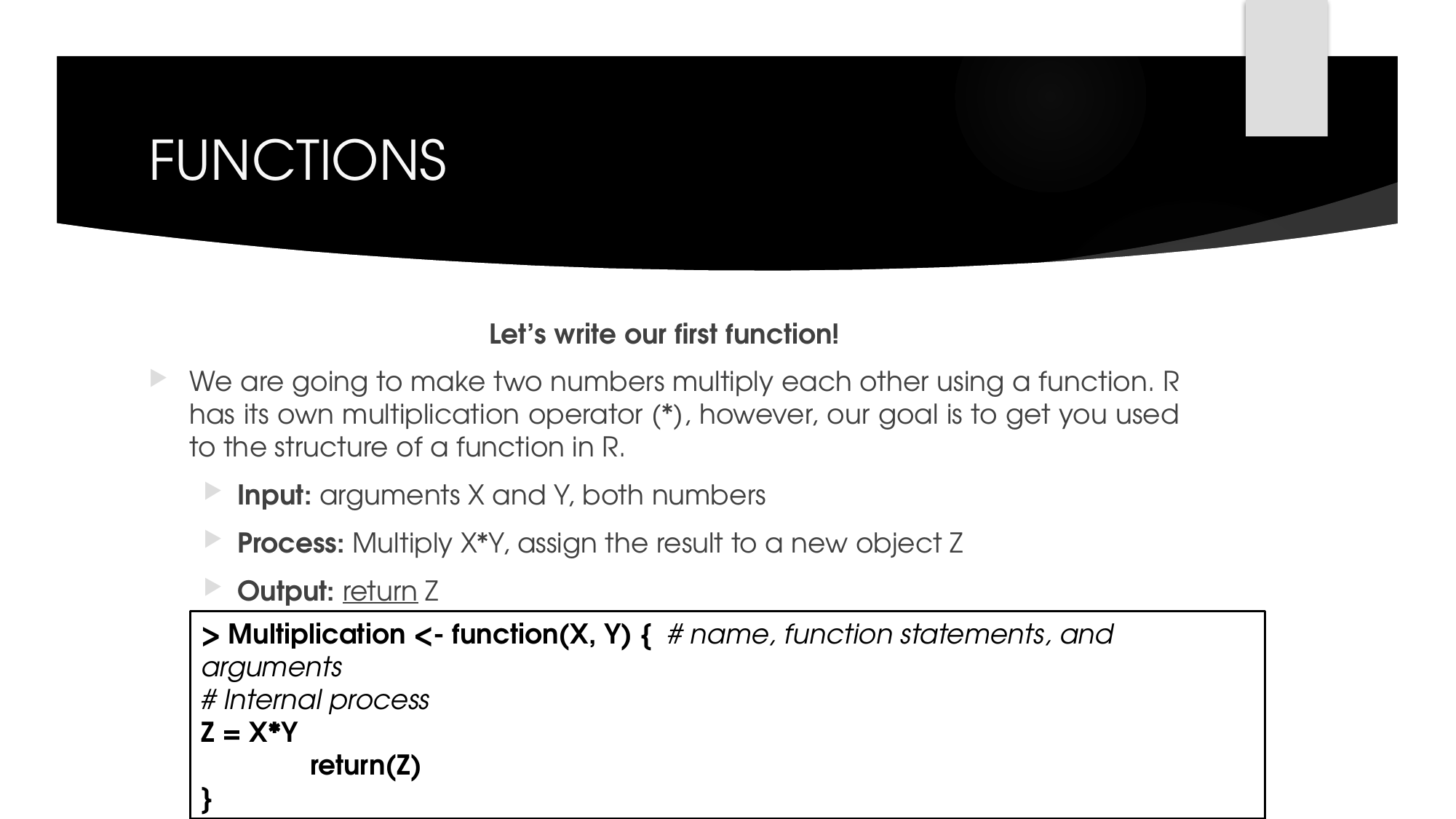

# FUNCTIONS
Let’s write our first function!
We are going to make two numbers multiply each other using a function. R has its own multiplication operator (*), however, our goal is to get you used to the structure of a function in R.
Input: arguments X and Y, both numbers
Process: Multiply X*Y, assign the result to a new object Z
Output: return Z
> Multiplication <- function(X, Y) {  # name, function statements, and arguments
# Internal process
Z = X*Y
	return(Z)
}